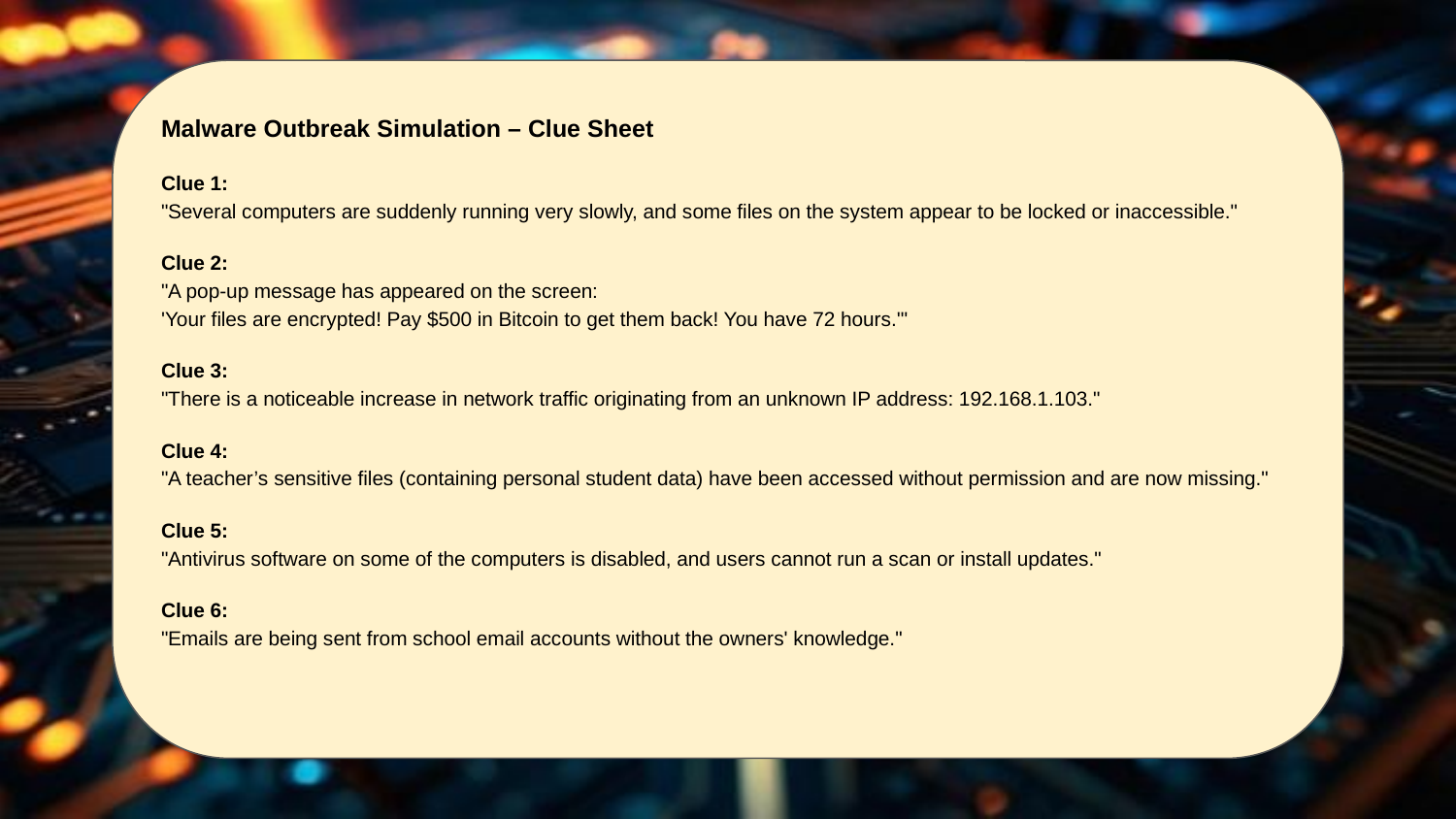

Malware Outbreak Simulation – Clue Sheet
Clue 1:
"Several computers are suddenly running very slowly, and some files on the system appear to be locked or inaccessible."
Clue 2:
"A pop-up message has appeared on the screen:
'Your files are encrypted! Pay $500 in Bitcoin to get them back! You have 72 hours.'"
Clue 3:
"There is a noticeable increase in network traffic originating from an unknown IP address: 192.168.1.103."
Clue 4:
"A teacher’s sensitive files (containing personal student data) have been accessed without permission and are now missing."
Clue 5:
"Antivirus software on some of the computers is disabled, and users cannot run a scan or install updates."
Clue 6:
"Emails are being sent from school email accounts without the owners' knowledge."